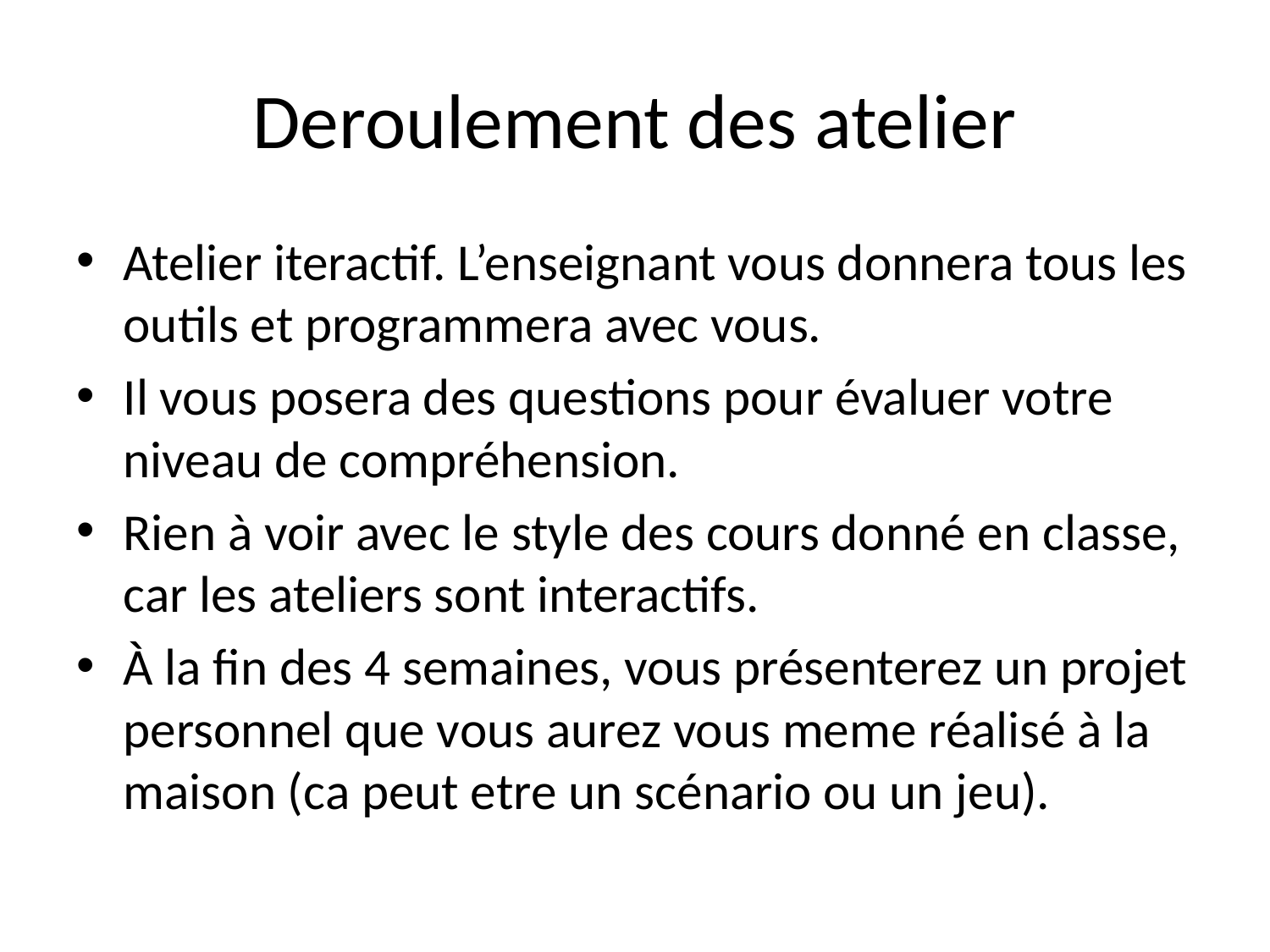

# Deroulement des atelier
Atelier iteractif. L’enseignant vous donnera tous les outils et programmera avec vous.
Il vous posera des questions pour évaluer votre niveau de compréhension.
Rien à voir avec le style des cours donné en classe, car les ateliers sont interactifs.
À la fin des 4 semaines, vous présenterez un projet personnel que vous aurez vous meme réalisé à la maison (ca peut etre un scénario ou un jeu).